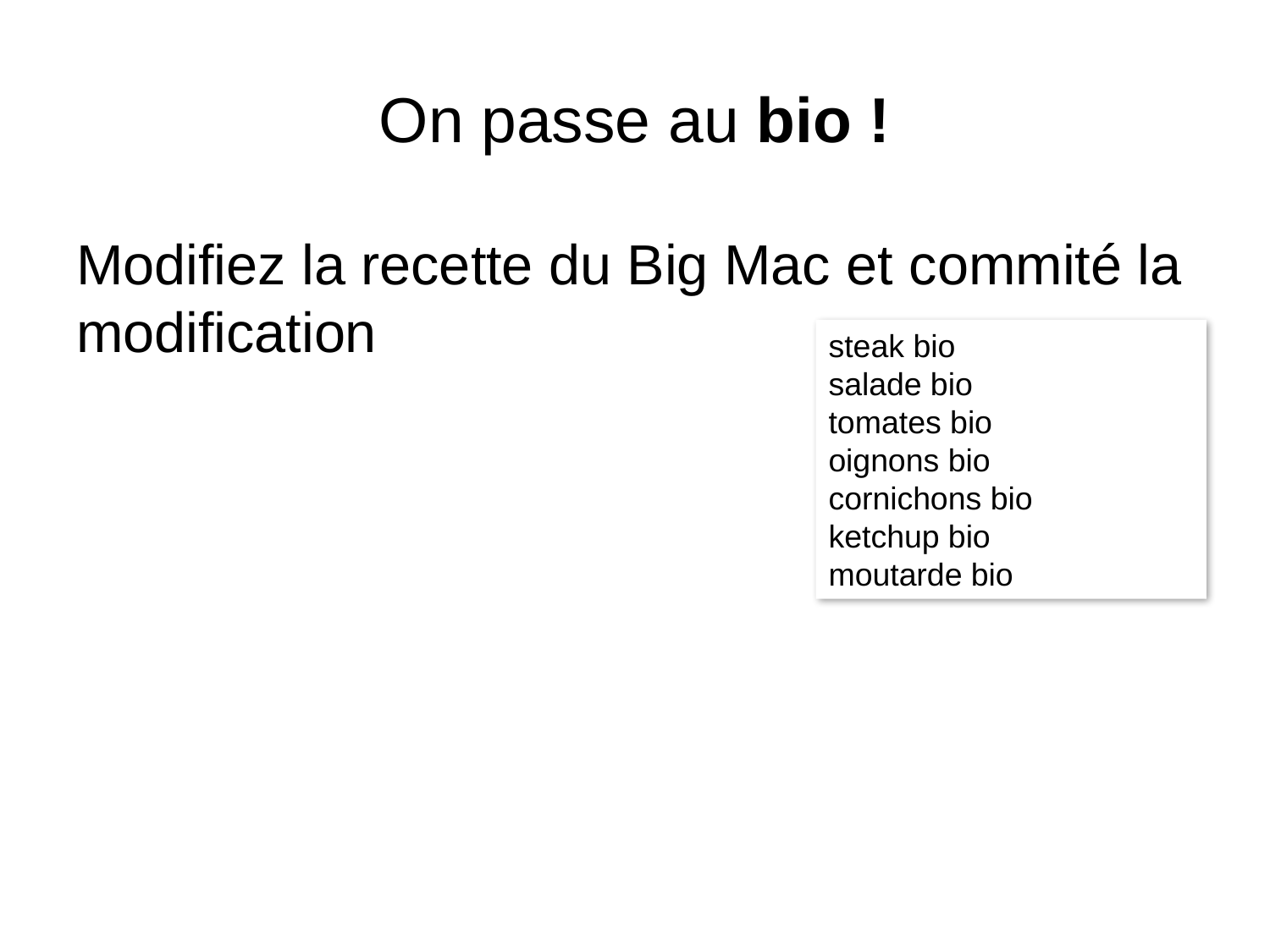

# On passe au bio !
Modifiez la recette du Big Mac et commité la modification
steak bio
salade bio
tomates bio
oignons bio
cornichons bio
ketchup bio
moutarde bio